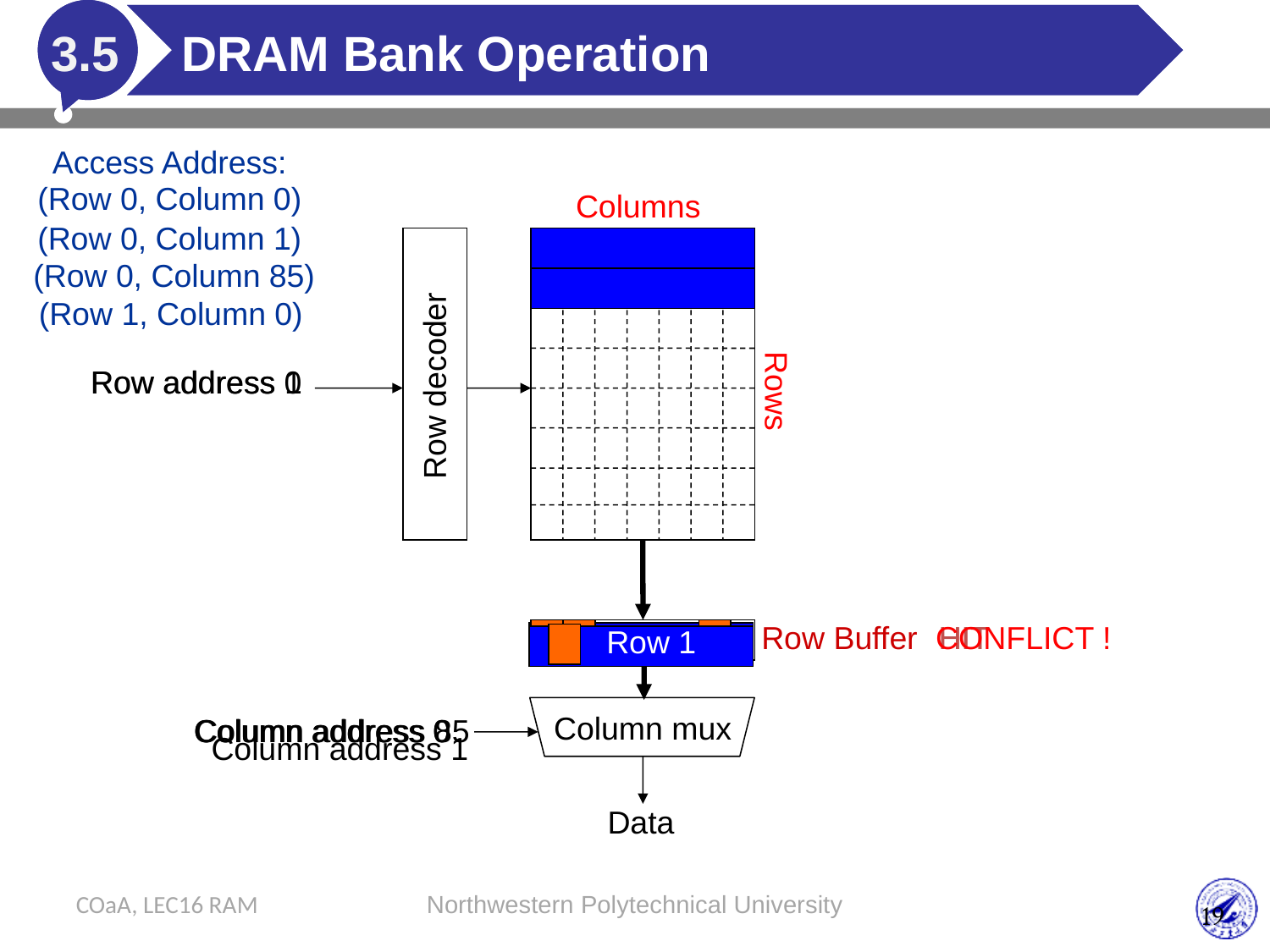

# DRAM Bank Operation
3.5
  Access Address:

(Row 0, Column 0)
Columns
  (Row 0, Column 1)

(Row 0, Column 85)

(Row 1, Column 0)

Row address 0
Row address 1
Row decoder
Rows

Row Buffer
CONFLICT !
HIT
HIT
Row 0
Empty
Row 1

Column mux
Column address 0
Column address 0
Column address 85
Column address 1

Data
19
COaA, LEC16 RAM
Northwestern Polytechnical University
19